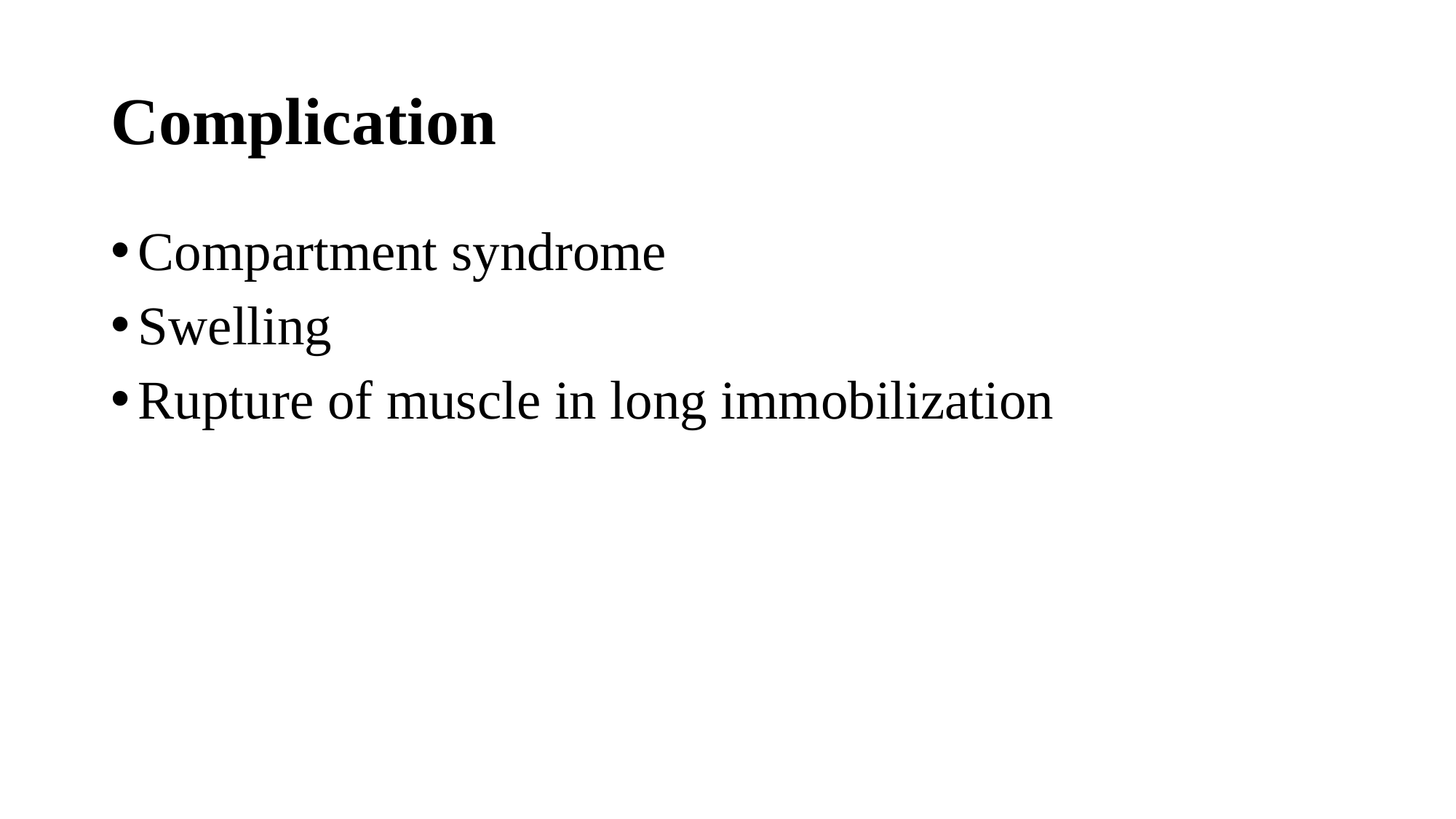

# Complication
Compartment syndrome
Swelling
Rupture of muscle in long immobilization